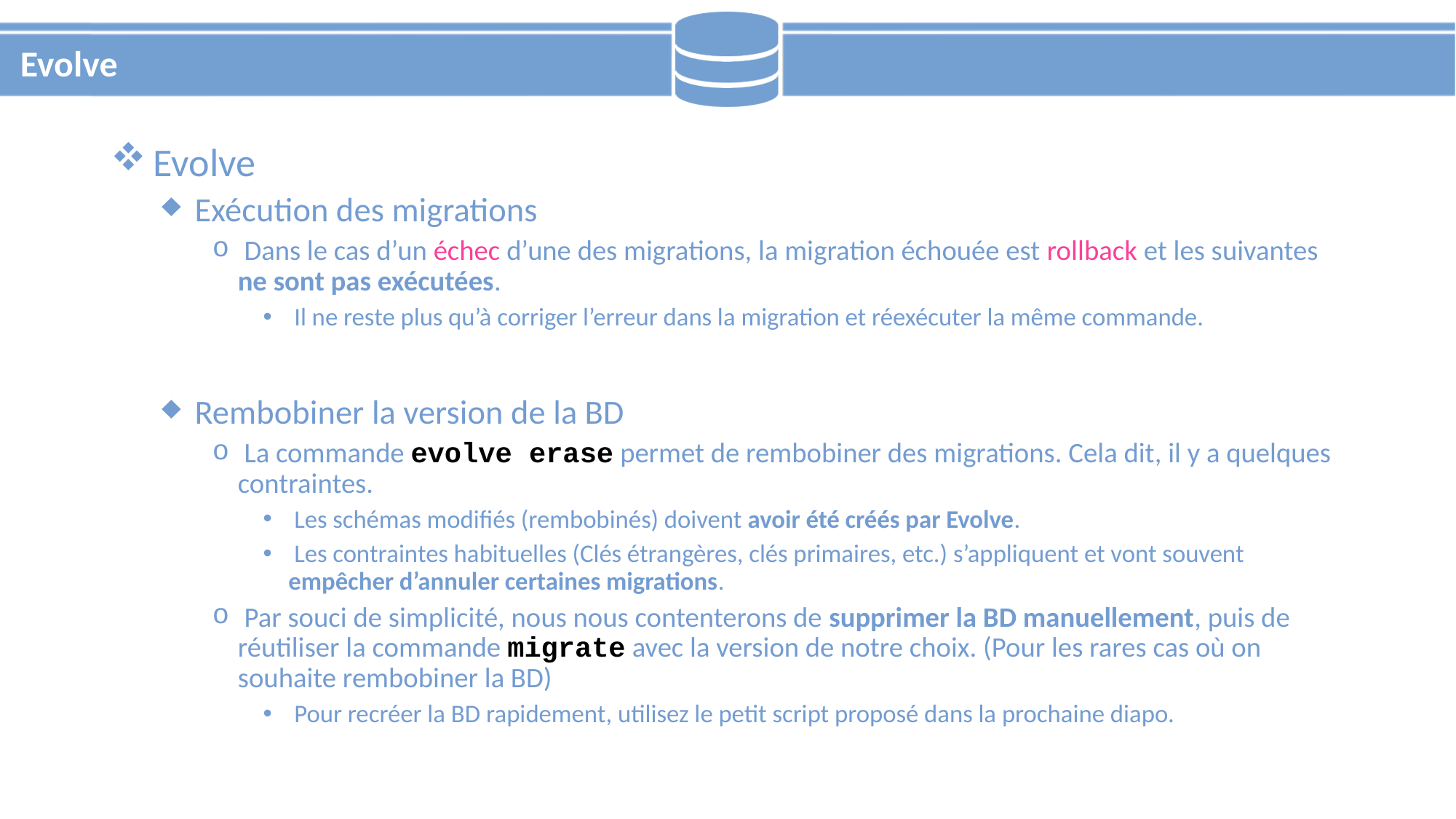

# Evolve
 Evolve
 Exécution des migrations
 Dans le cas d’un échec d’une des migrations, la migration échouée est rollback et les suivantes ne sont pas exécutées.
 Il ne reste plus qu’à corriger l’erreur dans la migration et réexécuter la même commande.

 Rembobiner la version de la BD
 La commande evolve erase permet de rembobiner des migrations. Cela dit, il y a quelques contraintes.
 Les schémas modifiés (rembobinés) doivent avoir été créés par Evolve.
 Les contraintes habituelles (Clés étrangères, clés primaires, etc.) s’appliquent et vont souvent empêcher d’annuler certaines migrations.
 Par souci de simplicité, nous nous contenterons de supprimer la BD manuellement, puis de réutiliser la commande migrate avec la version de notre choix. (Pour les rares cas où on souhaite rembobiner la BD)
 Pour recréer la BD rapidement, utilisez le petit script proposé dans la prochaine diapo.